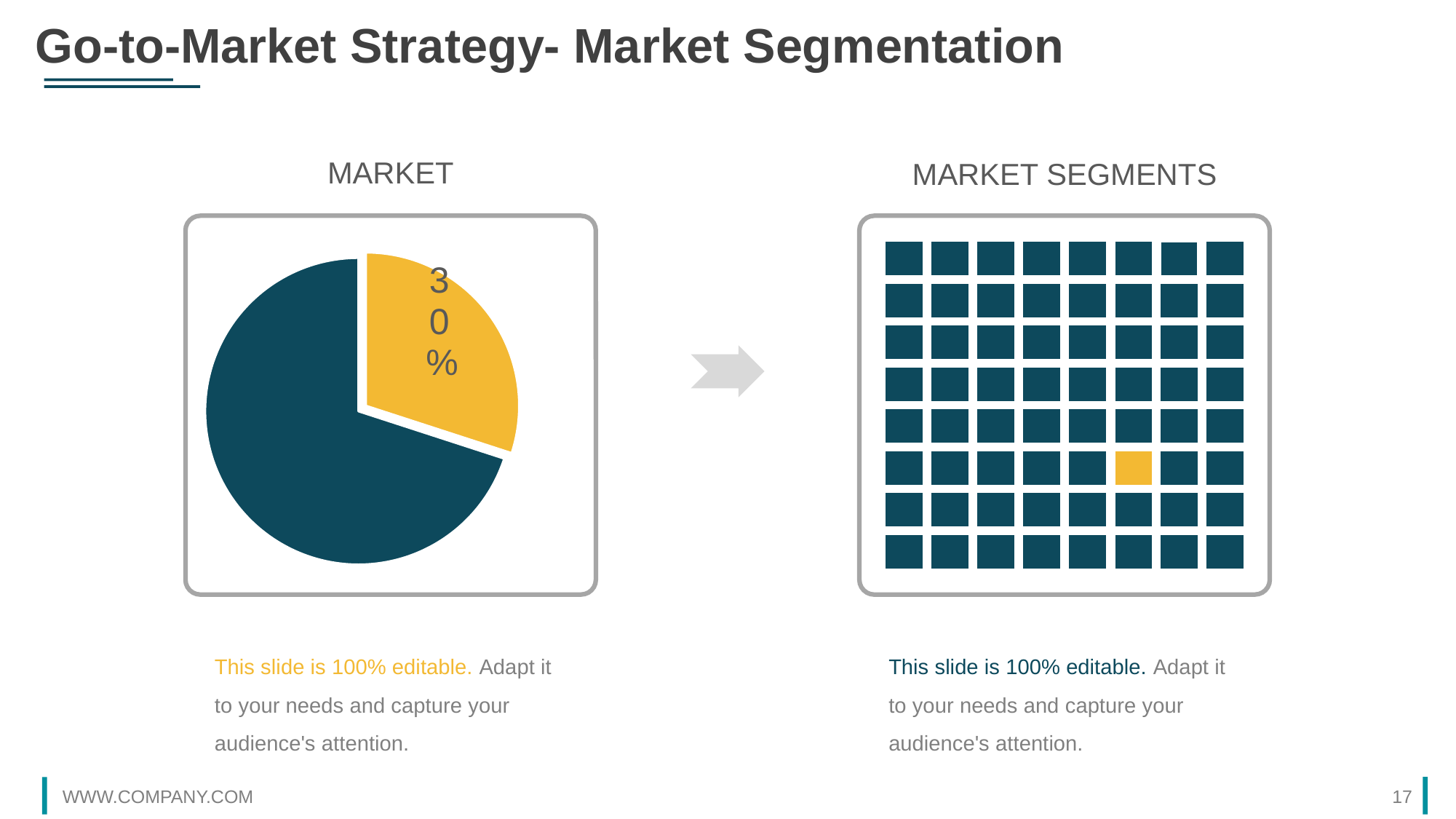

Go-to-Market Strategy- Market Segmentation
MARKET

### Chart

| Category | Sales |
|---|---|
| 1st Qtr | 0.3 |
| 2nd Qtr | 0.7 |
This slide is 100% editable. Adapt it to your needs and capture your audience's attention.
MARKET SEGMENTS

This slide is 100% editable. Adapt it to your needs and capture your audience's attention.

WWW.COMPANY.COM
17